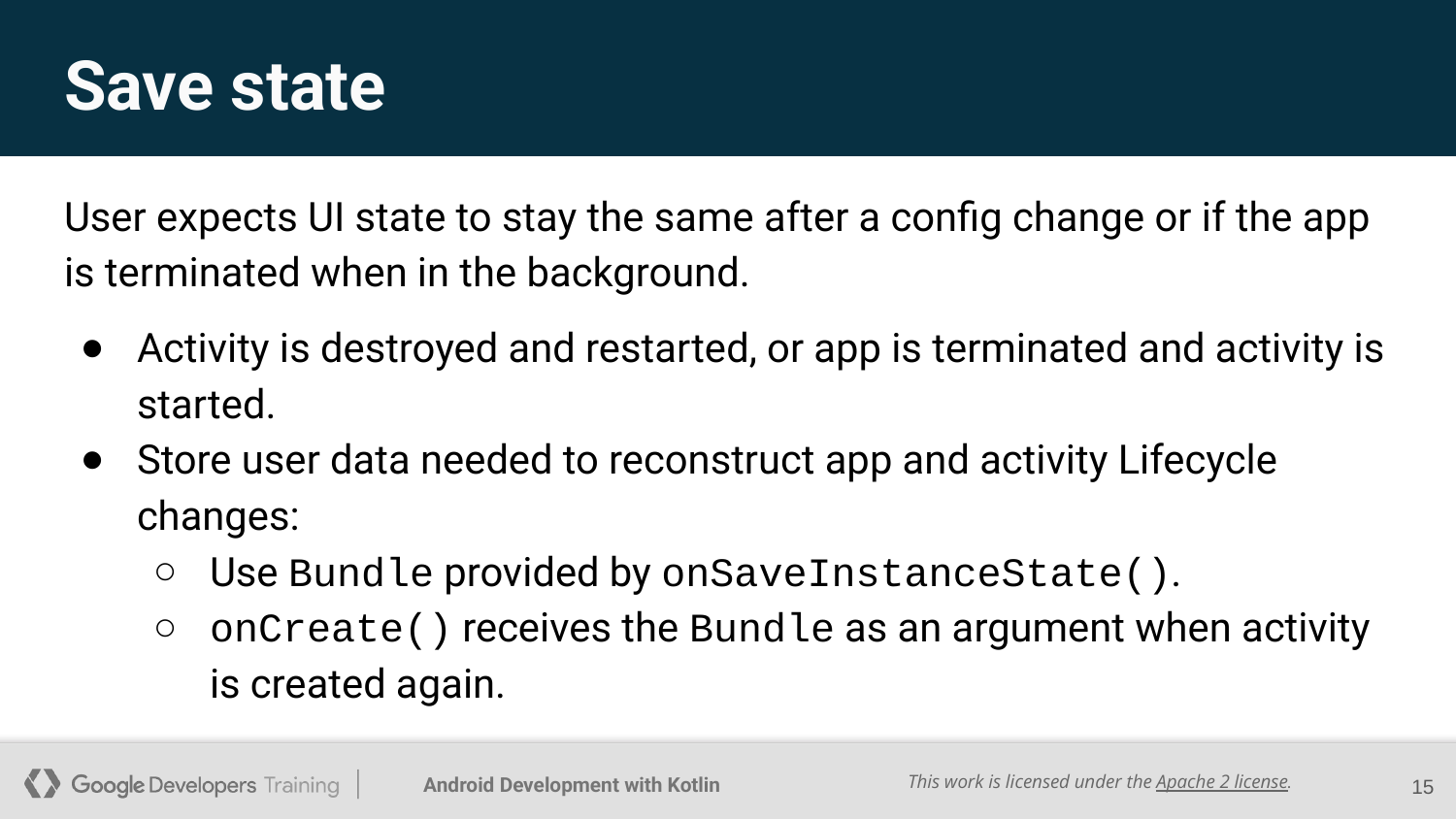

# Save state
User expects UI state to stay the same after a config change or if the app is terminated when in the background.
Activity is destroyed and restarted, or app is terminated and activity is started.
Store user data needed to reconstruct app and activity Lifecycle changes:
Use Bundle provided by onSaveInstanceState().
onCreate() receives the Bundle as an argument when activity is created again.
15